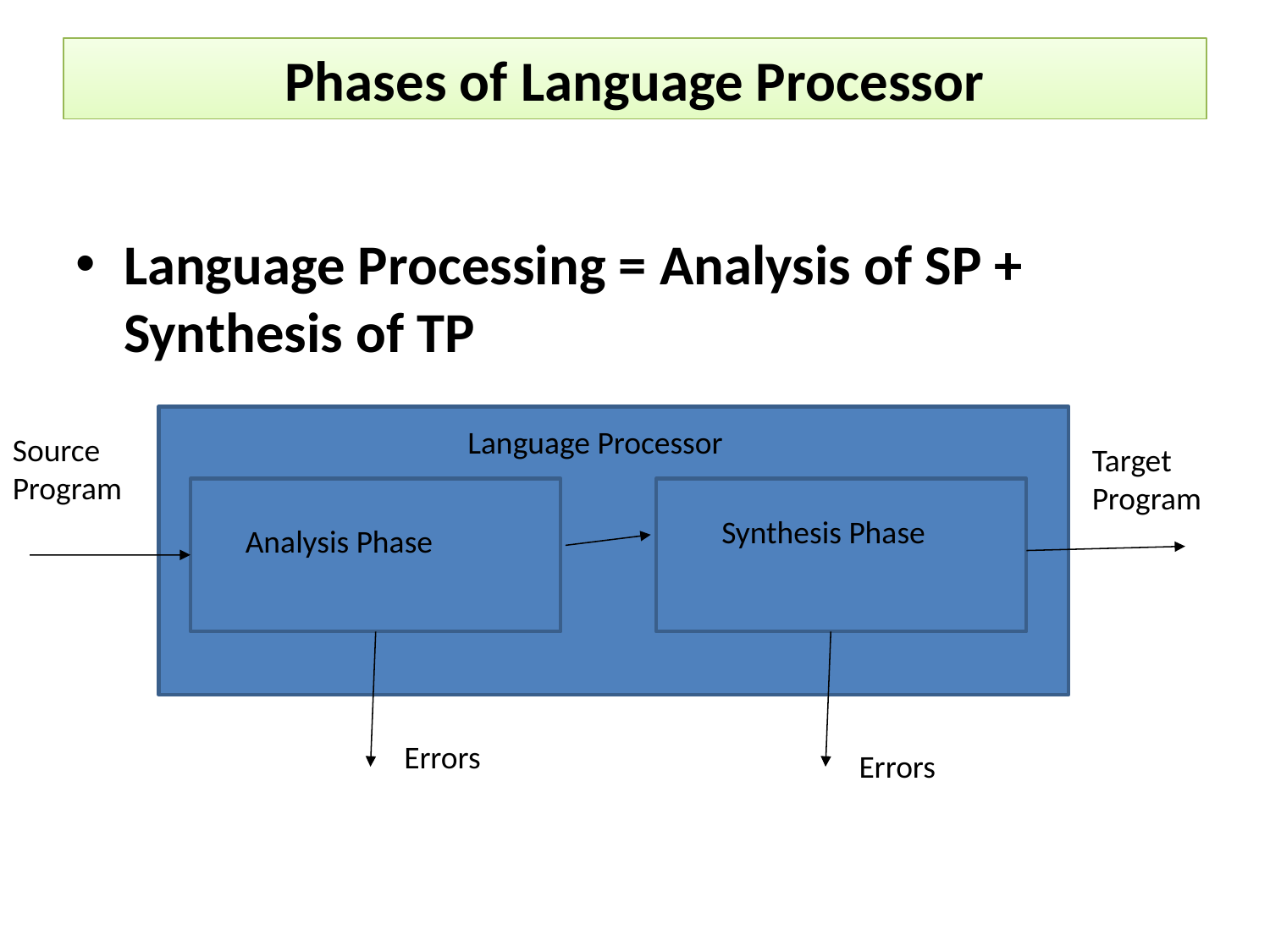

Phases of Language Processor
Language Processing = Analysis of SP + Synthesis of TP

Language Processor

Synthesis Phase
Analysis Phase

Errors
Errors
Source Program
Target Program